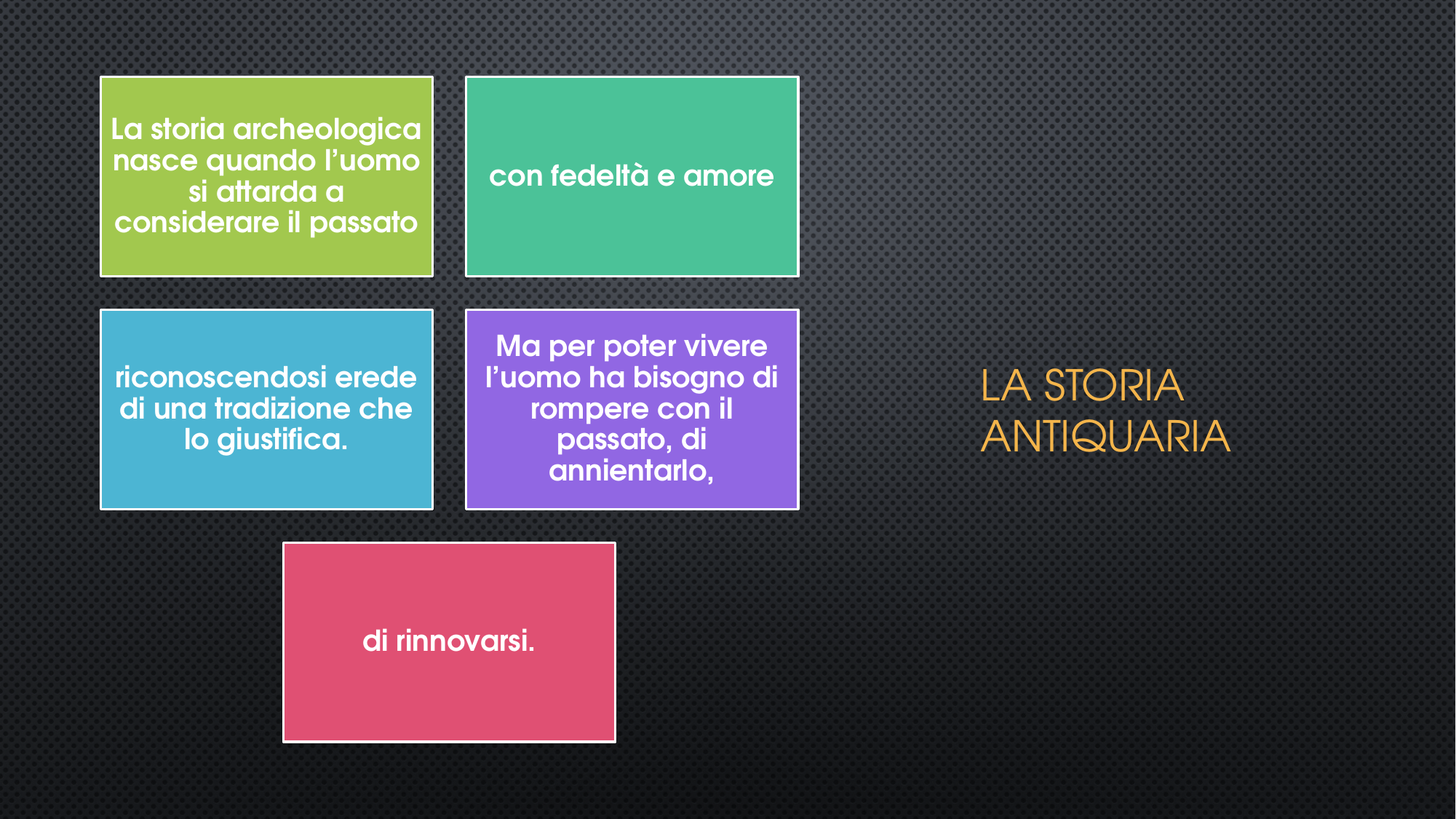

# La storia antiquaria
La storia archeologica nasce quando l’uomo si attarda a considerare il passato
con fedeltà e amore
riconoscendosi erede di una tradizione che lo giustifica.
Ma per poter vivere l’uomo ha bisogno di rompere con il passato, di annientarlo,
di rinnovarsi.